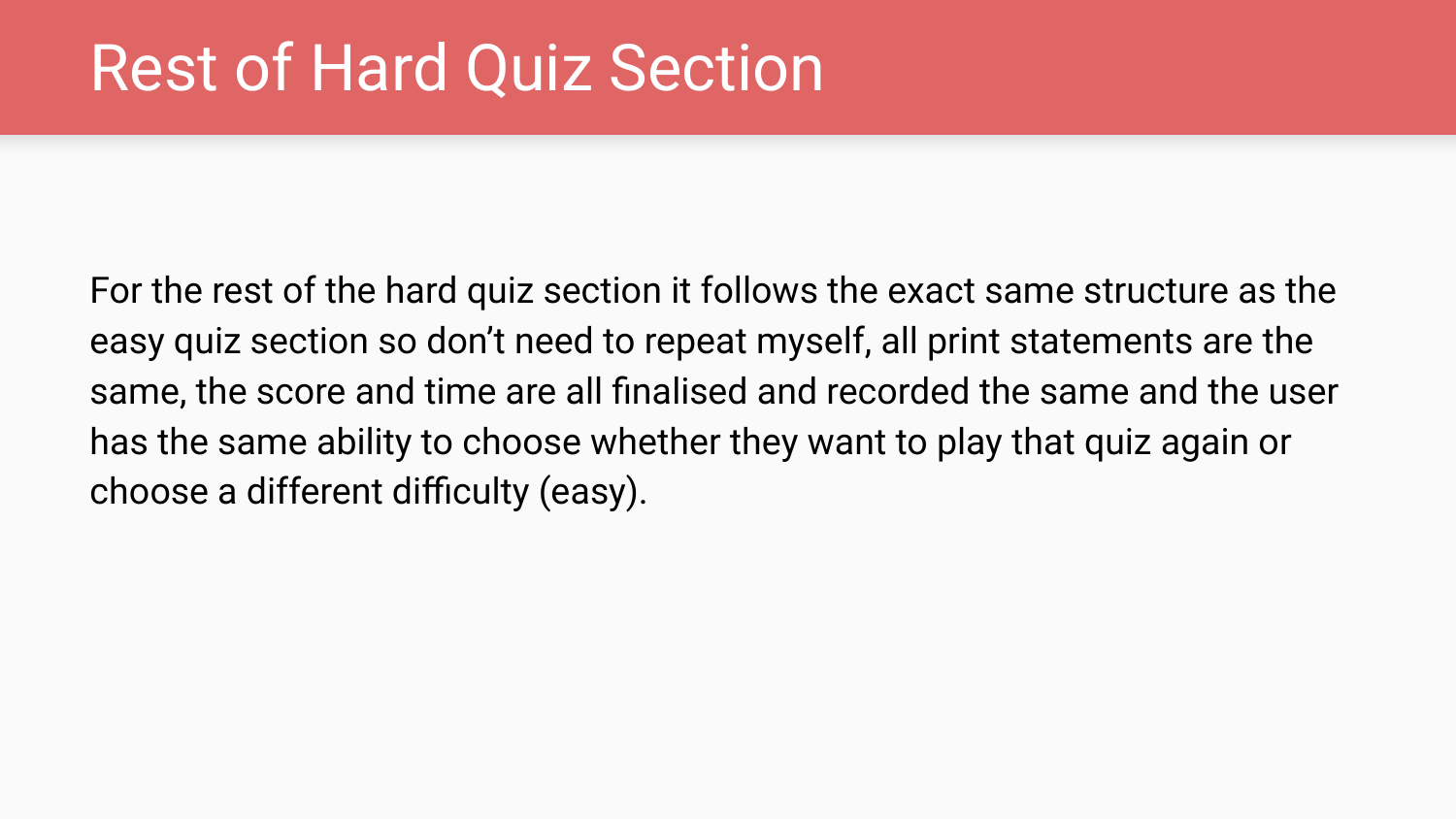

# Rest of Hard Quiz Section

For the rest of the hard quiz section it follows the exact same structure as the easy quiz section so don’t need to repeat myself, all print statements are the same, the score and time are all finalised and recorded the same and the user has the same ability to choose whether they want to play that quiz again or choose a different difficulty (easy).